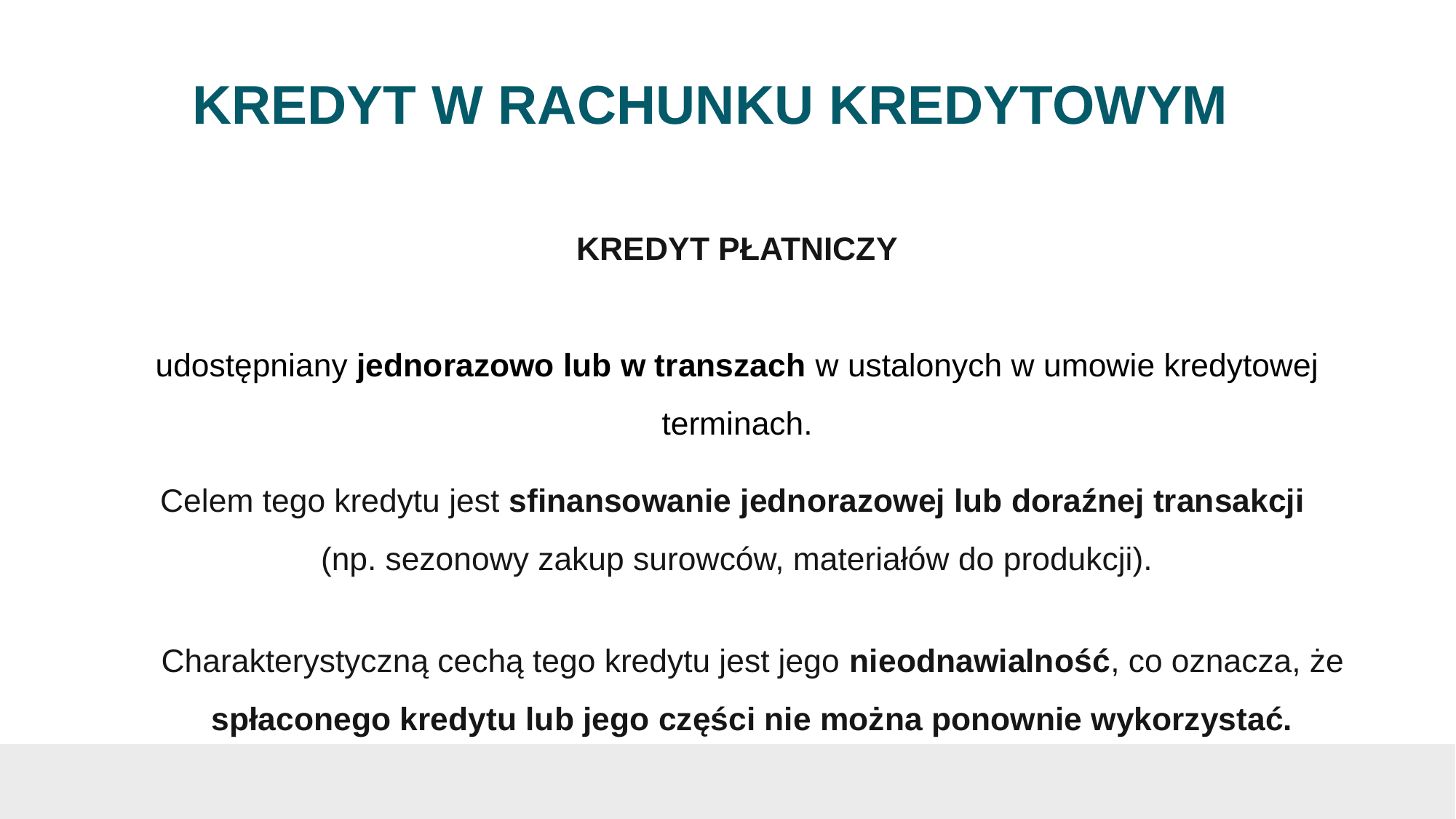

# KREDYT W RACHUNKU KREDYTOWYM
KREDYT PŁATNICZY

udostępniany jednorazowo lub w transzach w ustalonych w umowie kredytowej terminach.

Celem tego kredytu jest sfinansowanie jednorazowej lub doraźnej transakcji
(np. sezonowy zakup surowców, materiałów do produkcji).
Charakterystyczną cechą tego kredytu jest jego nieodnawialność, co oznacza, że spłaconego kredytu lub jego części nie można ponownie wykorzystać.